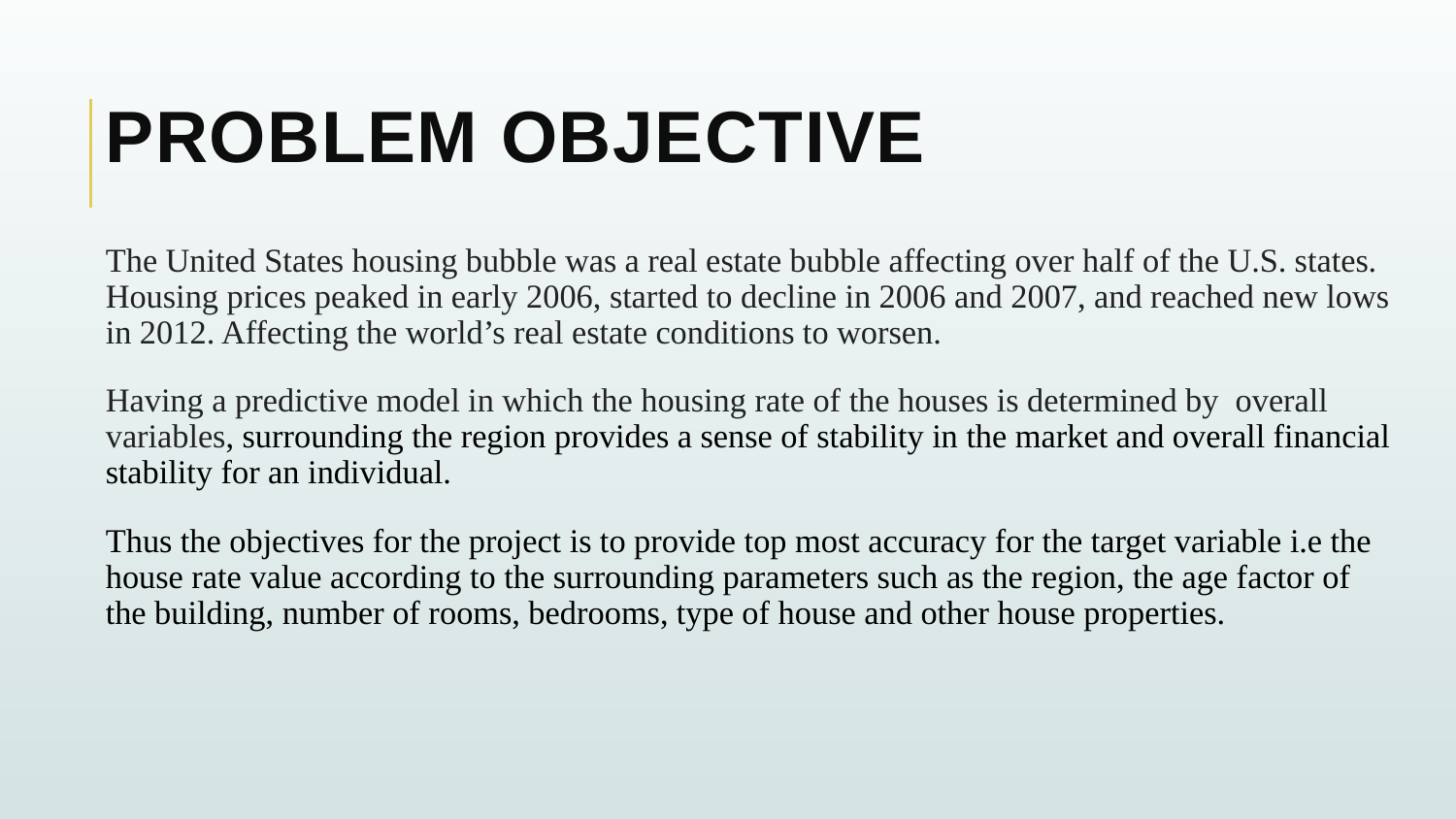

# Problem Objective
The United States housing bubble was a real estate bubble affecting over half of the U.S. states. Housing prices peaked in early 2006, started to decline in 2006 and 2007, and reached new lows in 2012. Affecting the world’s real estate conditions to worsen.
Having a predictive model in which the housing rate of the houses is determined by  overall variables, surrounding the region provides a sense of stability in the market and overall financial stability for an individual.
Thus the objectives for the project is to provide top most accuracy for the target variable i.e the house rate value according to the surrounding parameters such as the region, the age factor of the building, number of rooms, bedrooms, type of house and other house properties.